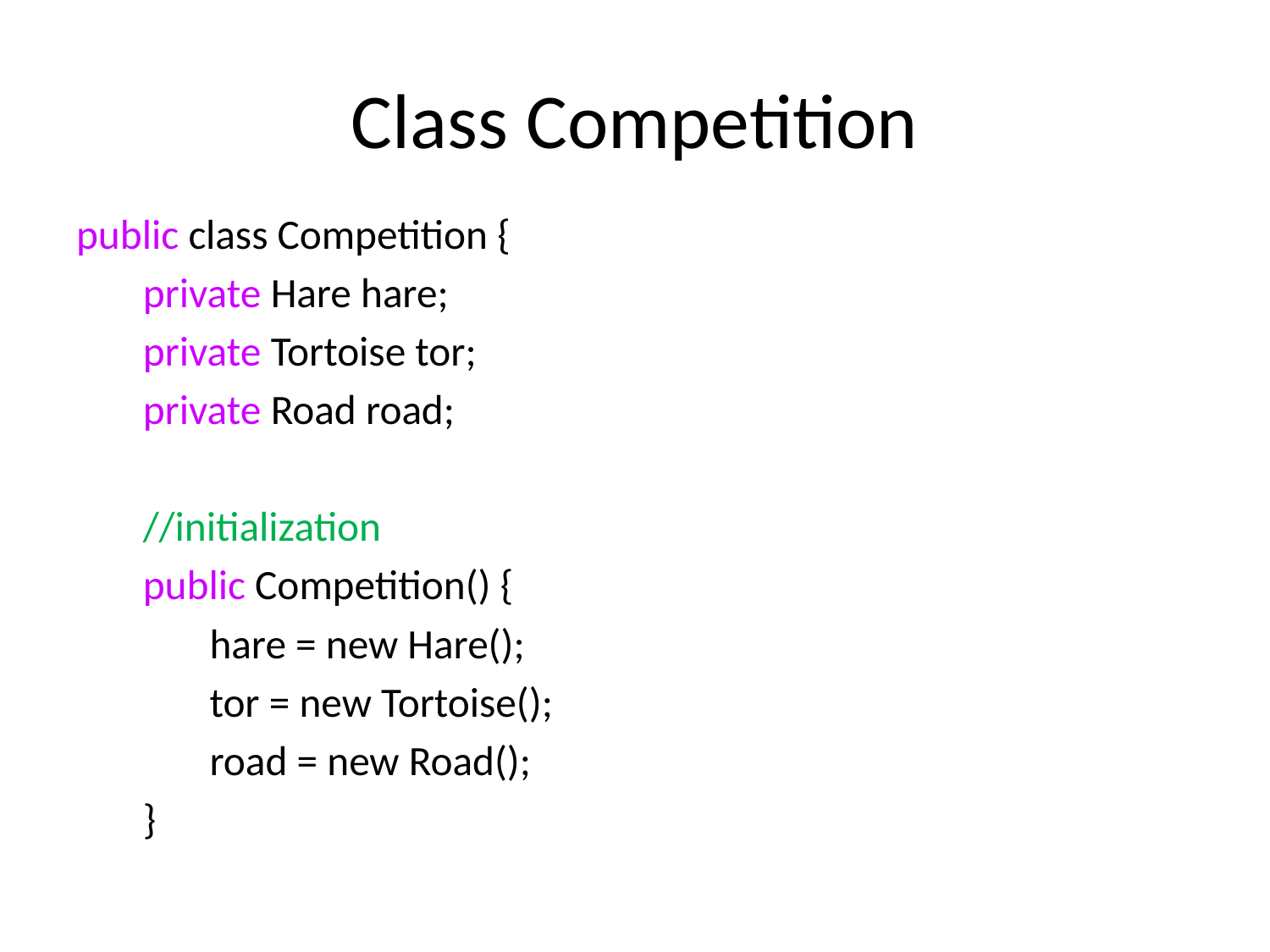

# Class Competition
public class Competition {
       private Hare hare;
       private Tortoise tor;
       private Road road;

       //initialization
       public Competition() {
              hare = new Hare();
              tor = new Tortoise();
              road = new Road();
       }